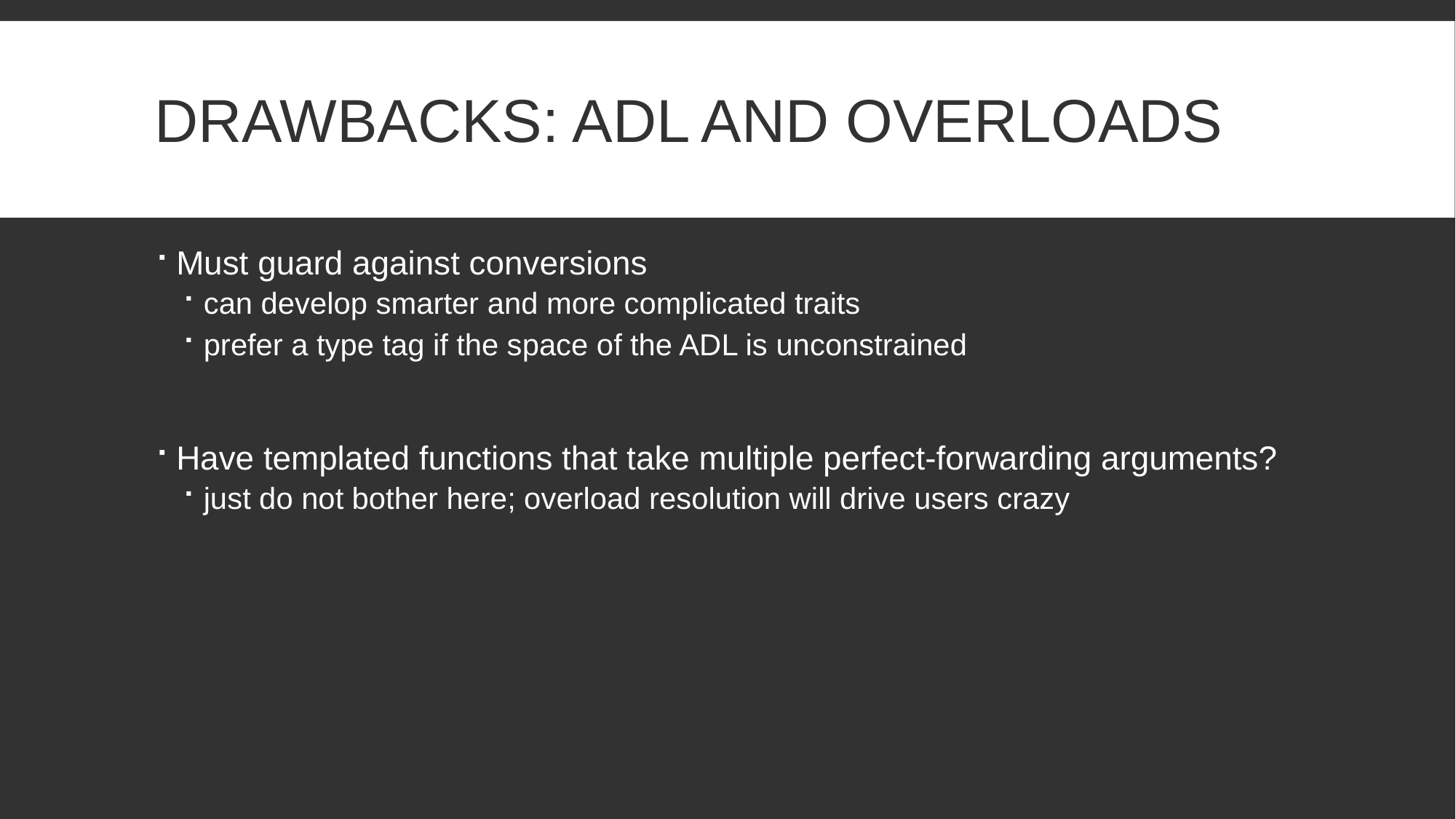

# Drawbacks: ADL and overloads
Must guard against conversions
can develop smarter and more complicated traits
prefer a type tag if the space of the ADL is unconstrained

Have templated functions that take multiple perfect-forwarding arguments?
just do not bother here; overload resolution will drive users crazy